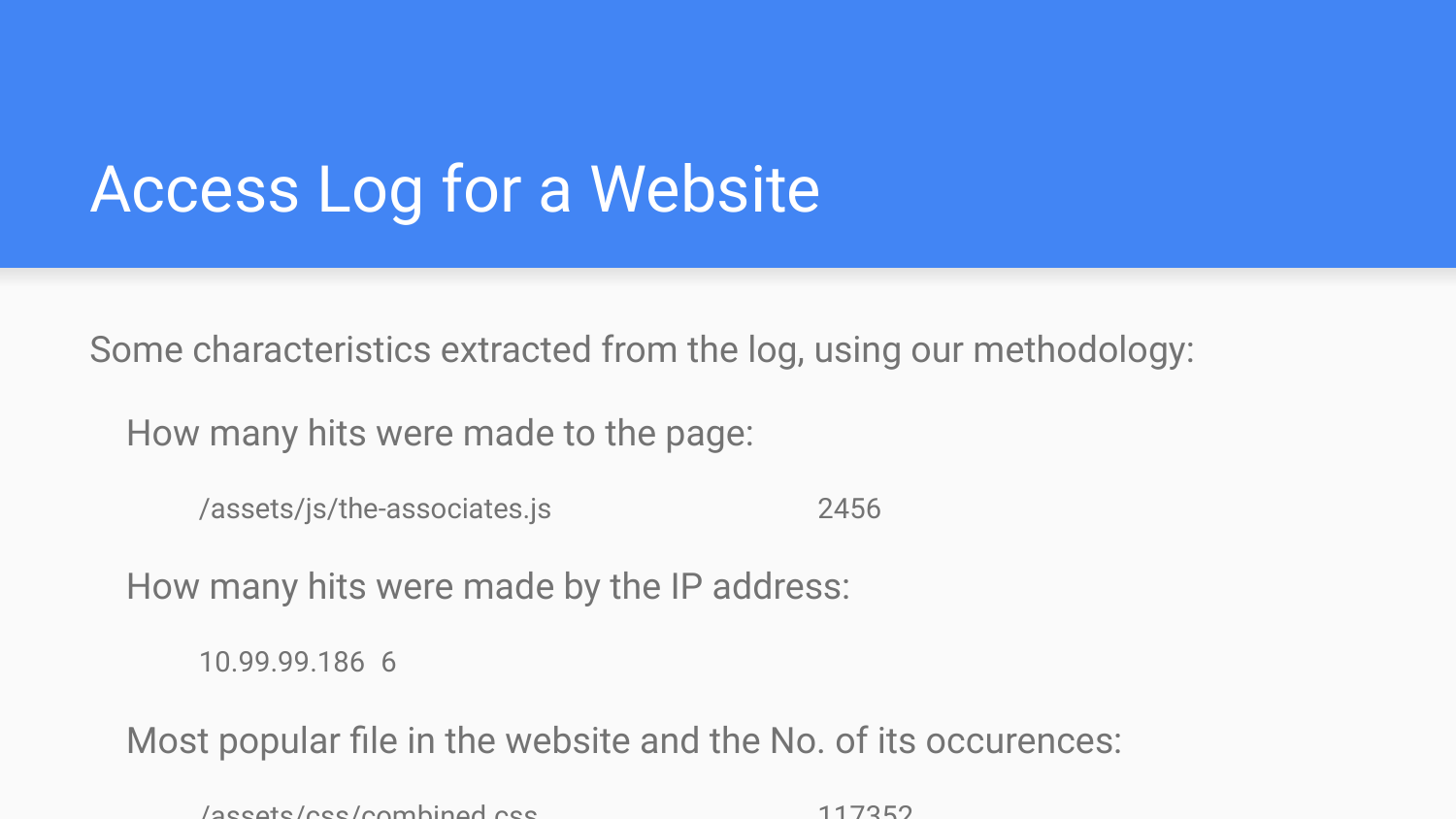

# Access Log for a Website
Some characteristics extracted from the log, using our methodology:
How many hits were made to the page:
/assets/js/the-associates.js		2456
How many hits were made by the IP address:
10.99.99.186	6
Most popular file in the website and the No. of its occurences:
/assets/css/combined.css		117352